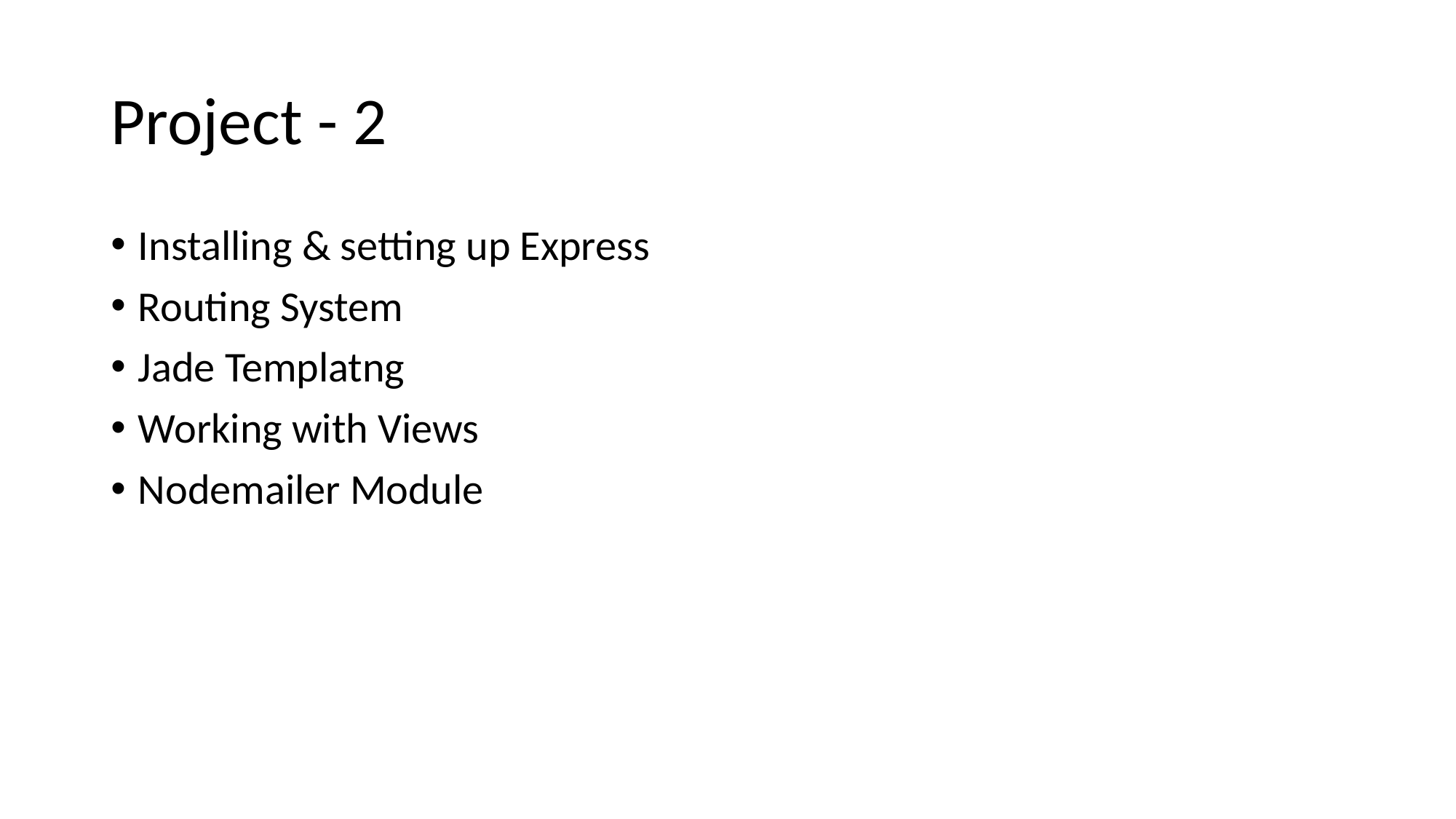

# Project - 2
Installing & setting up Express
Routing System
Jade Templatng
Working with Views
Nodemailer Module